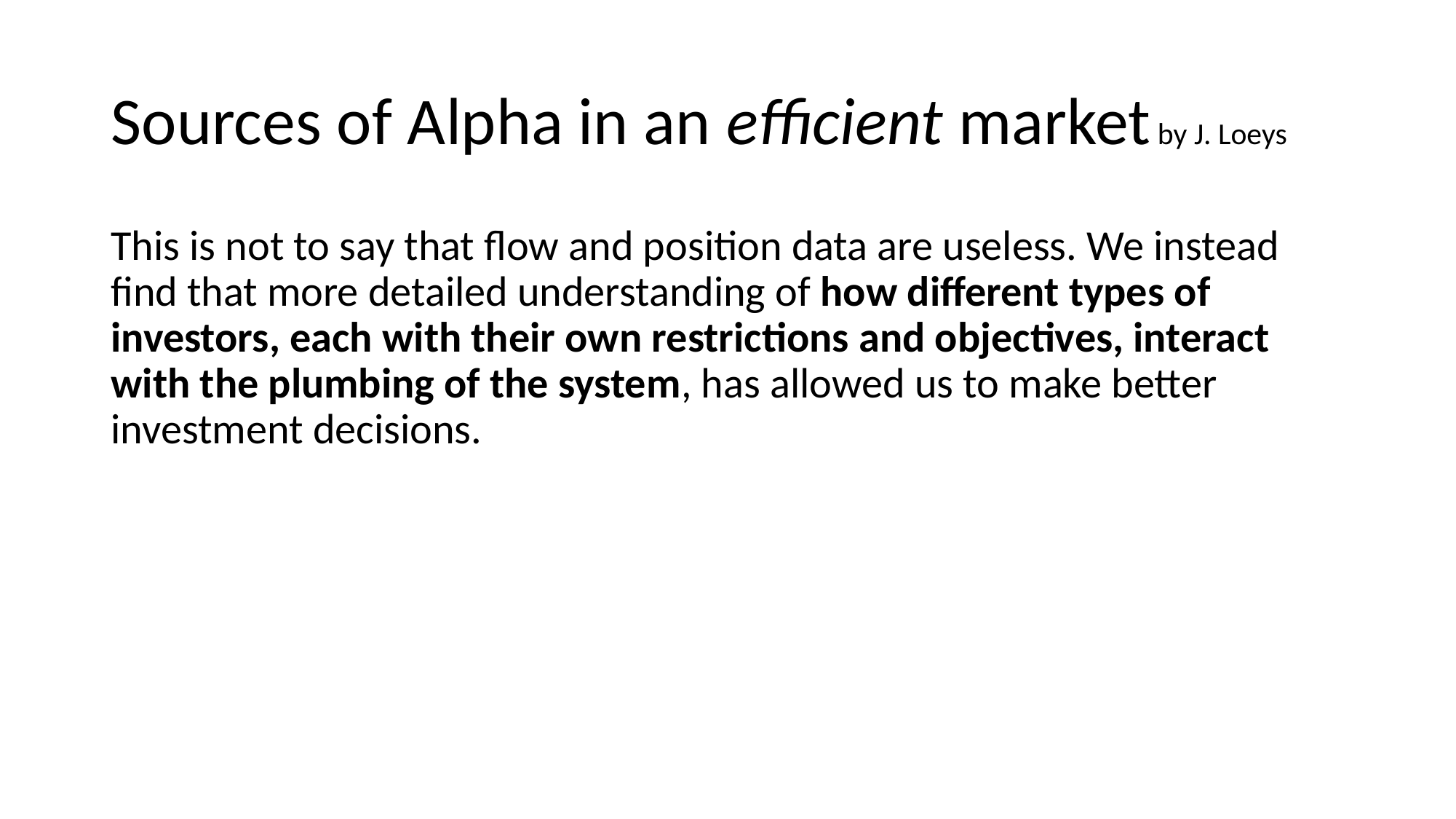

# Sources of Alpha in an efficient market by J. Loeys
This is not to say that flow and position data are useless. We instead find that more detailed understanding of how different types of investors, each with their own restrictions and objectives, interact with the plumbing of the system, has allowed us to make better investment decisions.